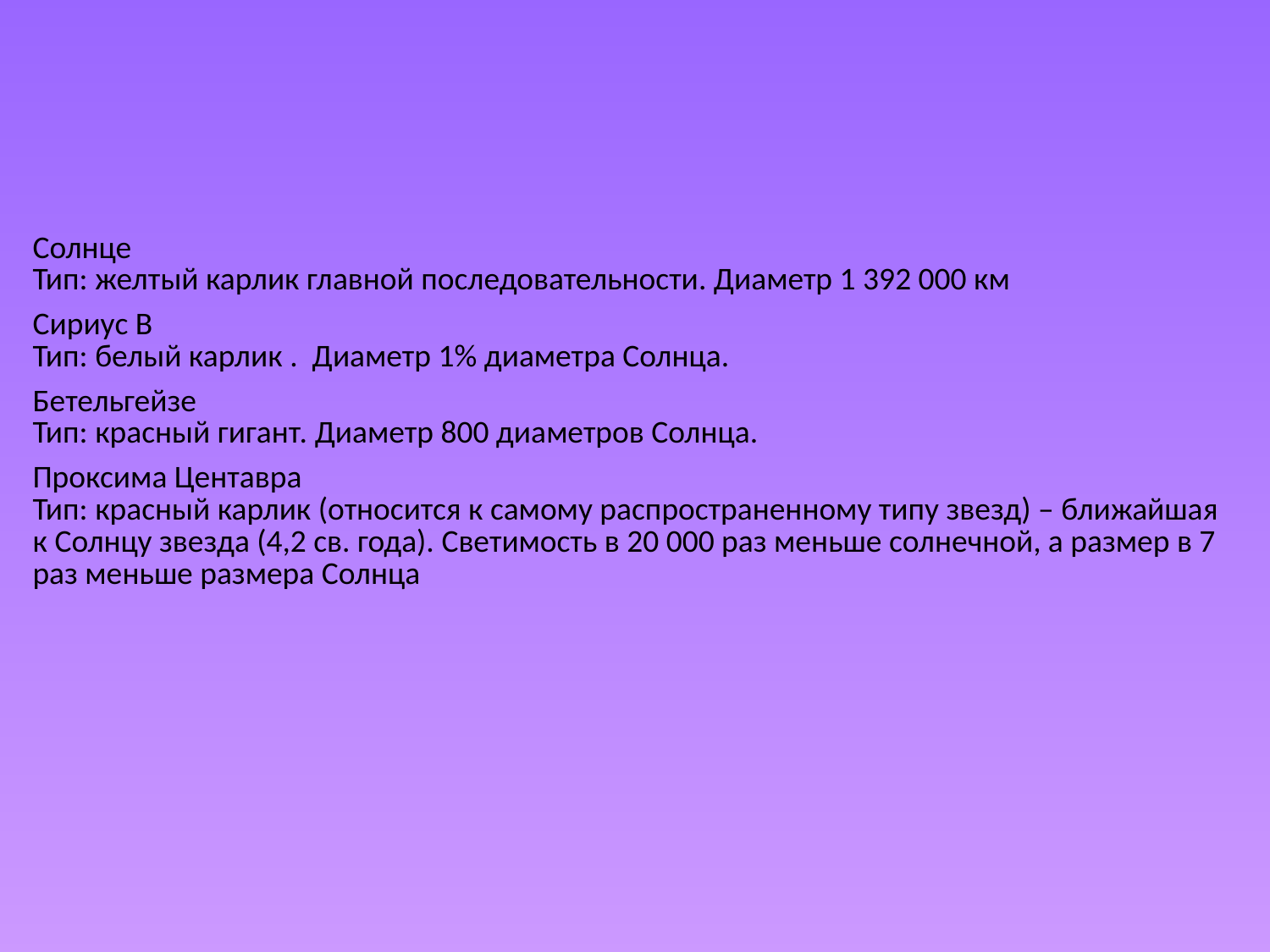

#
| Солнце Тип: желтый карлик главной последовательности. Диаметр 1 392 000 км |
| --- |
| Сириус В Тип: белый карлик . Диаметр 1% диаметра Солнца. |
| Бетельгейзе Тип: красный гигант. Диаметр 800 диаметров Солнца. |
| Проксима Центавра Тип: красный карлик (относится к самому распространенному типу звезд) – ближайшая к Солнцу звезда (4,2 св. года). Светимость в 20 000 раз меньше солнечной, а размер в 7 раз меньше размера Солнца |